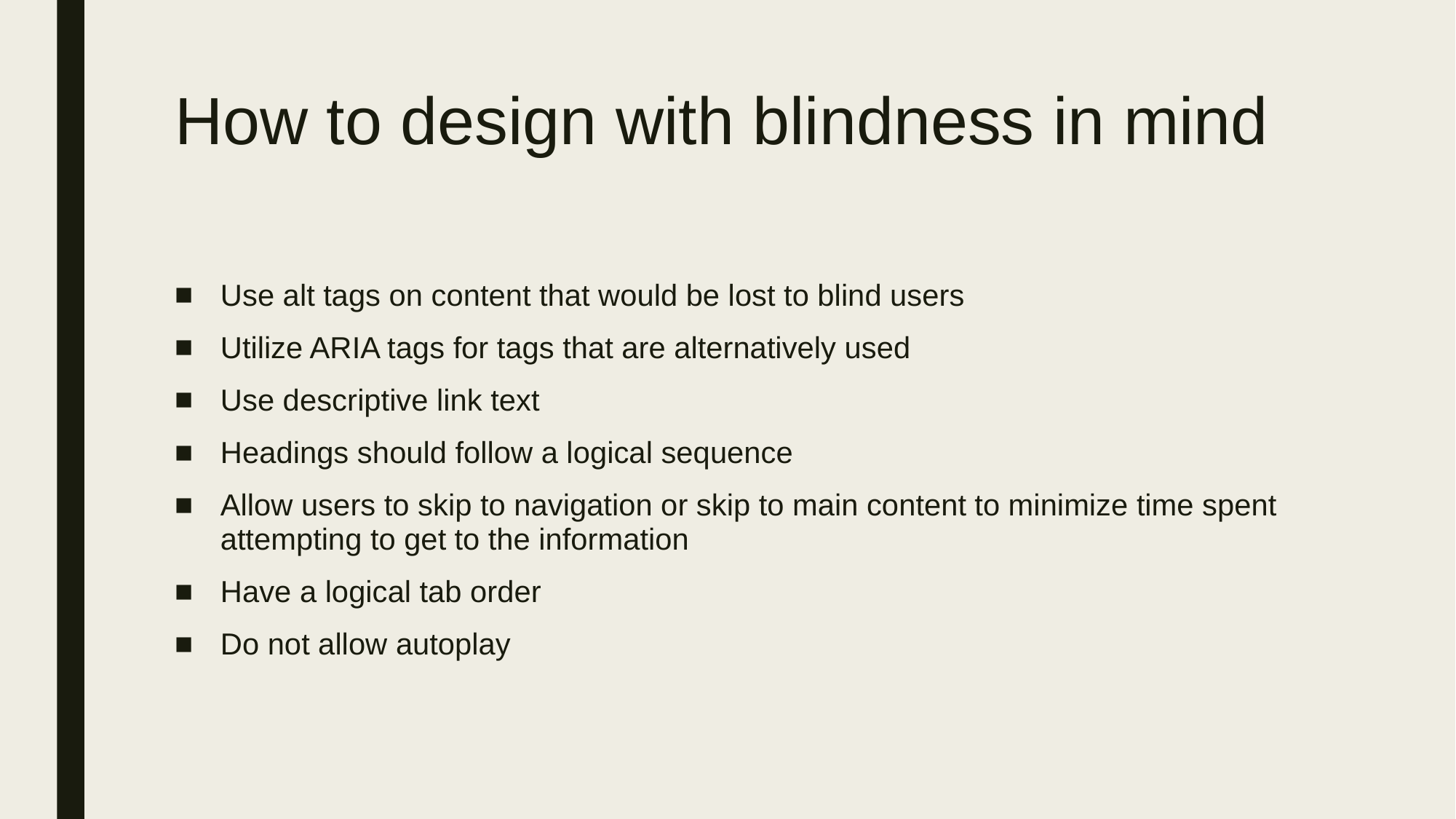

# How to design with blindness in mind
Use alt tags on content that would be lost to blind users
Utilize ARIA tags for tags that are alternatively used
Use descriptive link text
Headings should follow a logical sequence
Allow users to skip to navigation or skip to main content to minimize time spent attempting to get to the information
Have a logical tab order
Do not allow autoplay